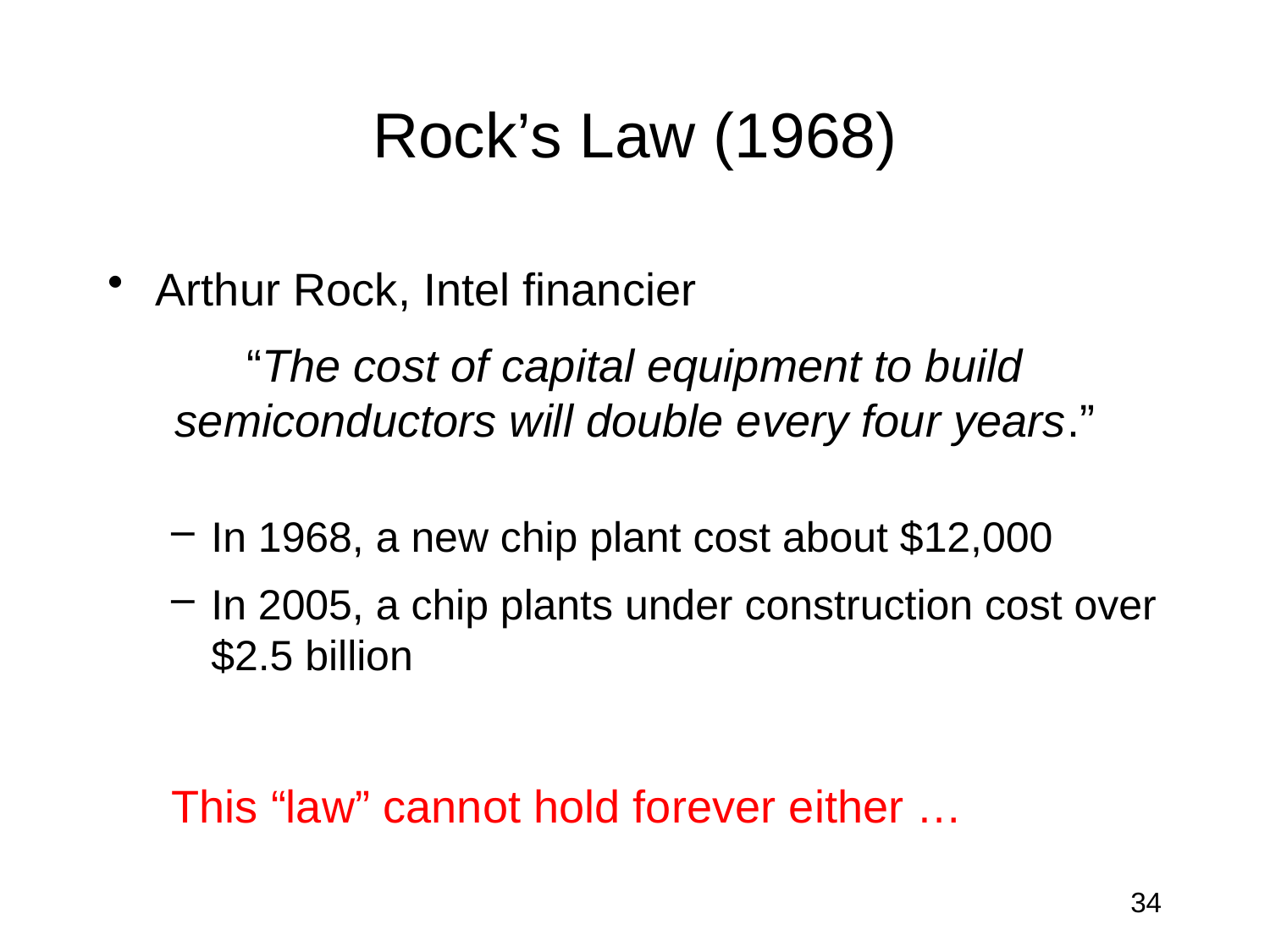

# Rock’s Law (1968)
Arthur Rock, Intel financier
“The cost of capital equipment to build semiconductors will double every four years.”
In 1968, a new chip plant cost about $12,000
In 2005, a chip plants under construction cost over $2.5 billion

This “law” cannot hold forever either …
34